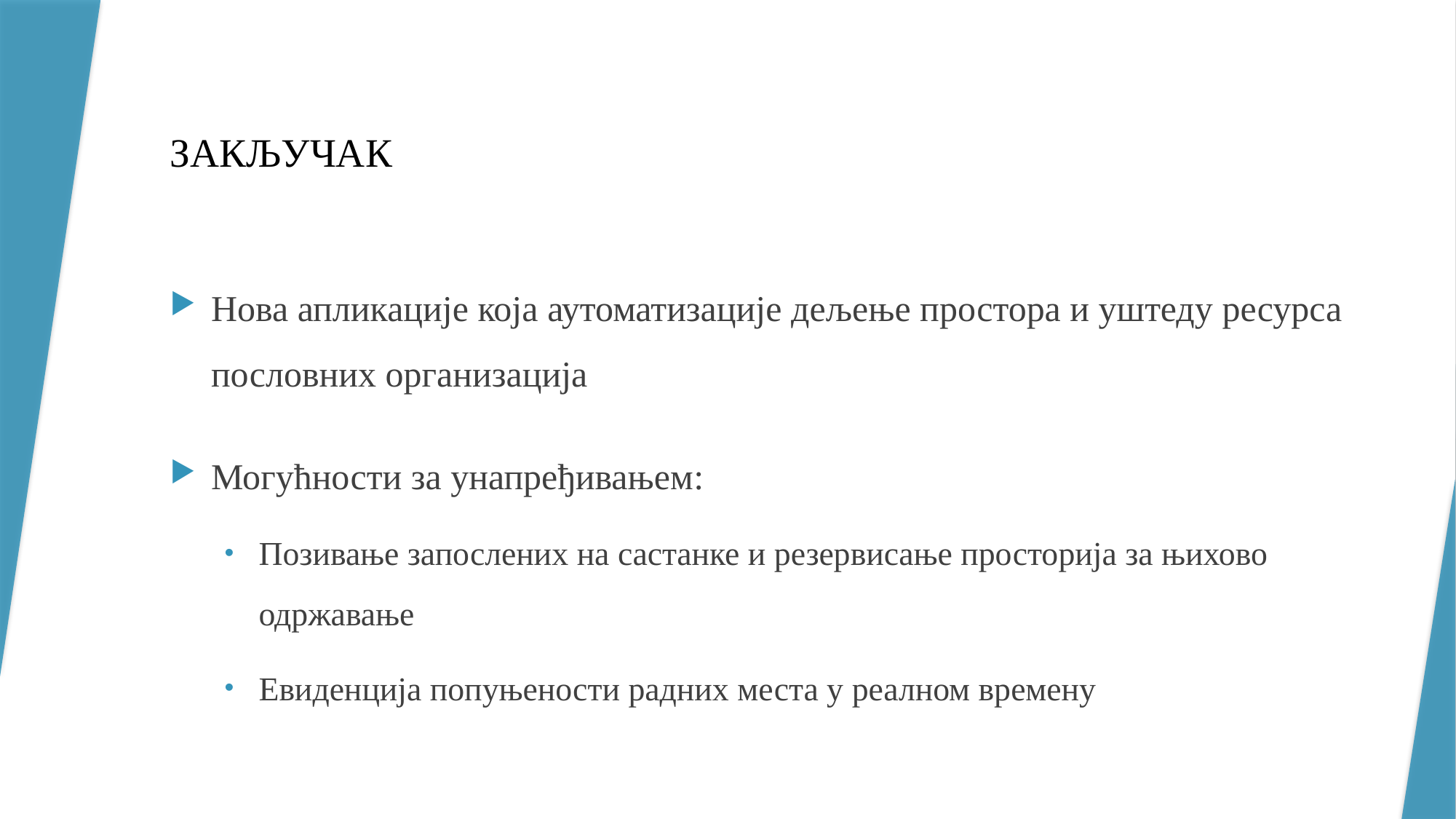

# ЗАКЉУЧАК
Нова апликације која аутоматизације дељење простора и уштеду ресурса пословних организација
Могућности за унапређивањем:
Позивање запослених на састанке и резервисање просторија за њихово одржавање
Евиденција попуњености радних места у реалном времену